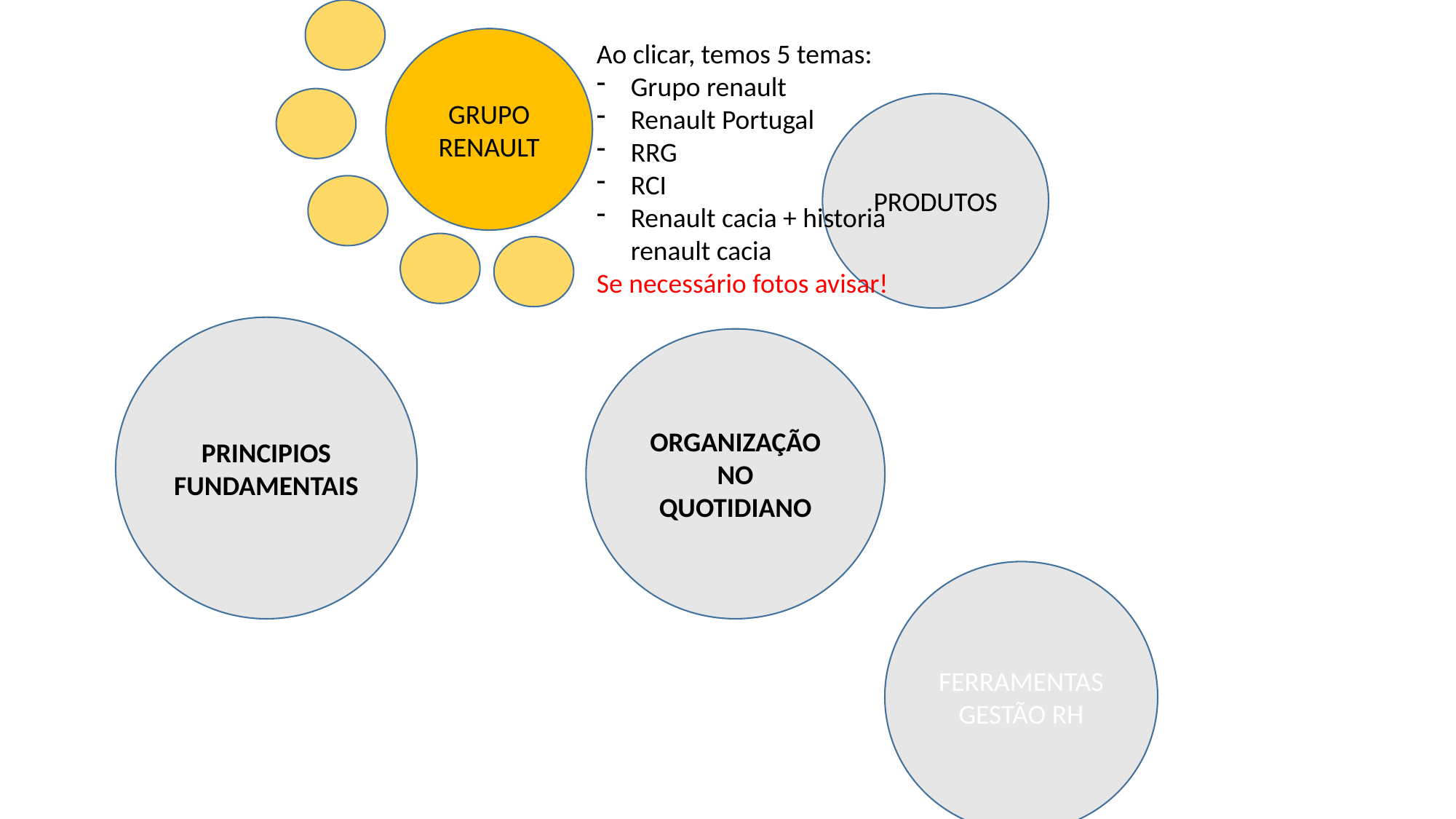

GRUPO RENAULT
Ao clicar, temos 5 temas:
Grupo renault
Renault Portugal
RRG
RCI
Renault cacia + historia renault cacia
Se necessário fotos avisar!

PRODUTOS

PRINCIPIOS FUNDAMENTAIS
ORGANIZAÇÃO NO QUOTIDIANO
FERRAMENTAS GESTÃO RH